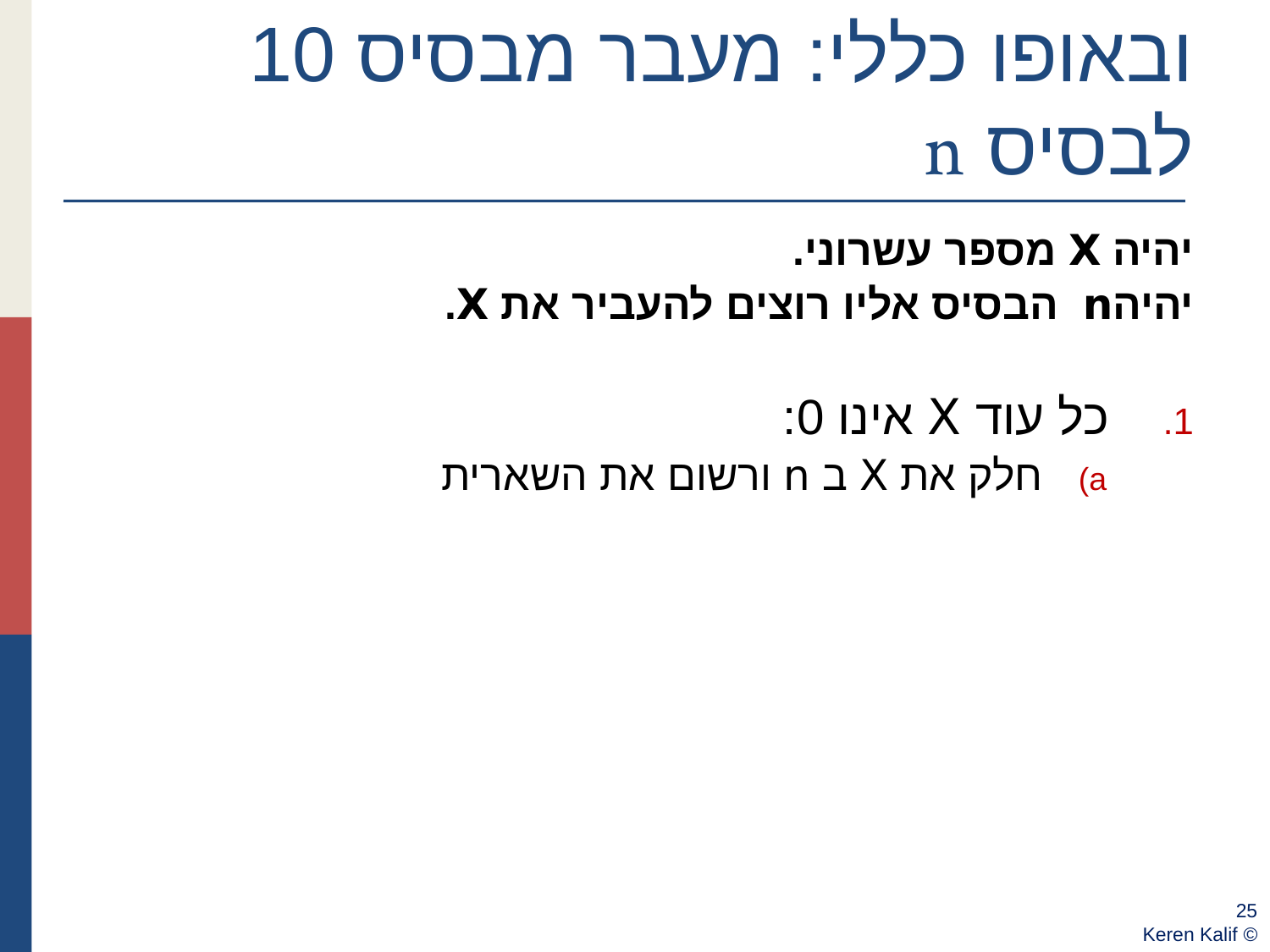

# ובאופו כללי: מעבר מבסיס 10 לבסיס n
יהיה X מספר עשרוני.
יהיהn  הבסיס אליו רוצים להעביר את X.

כל עוד X אינו 0:
חלק את X ב n ורשום את השארית